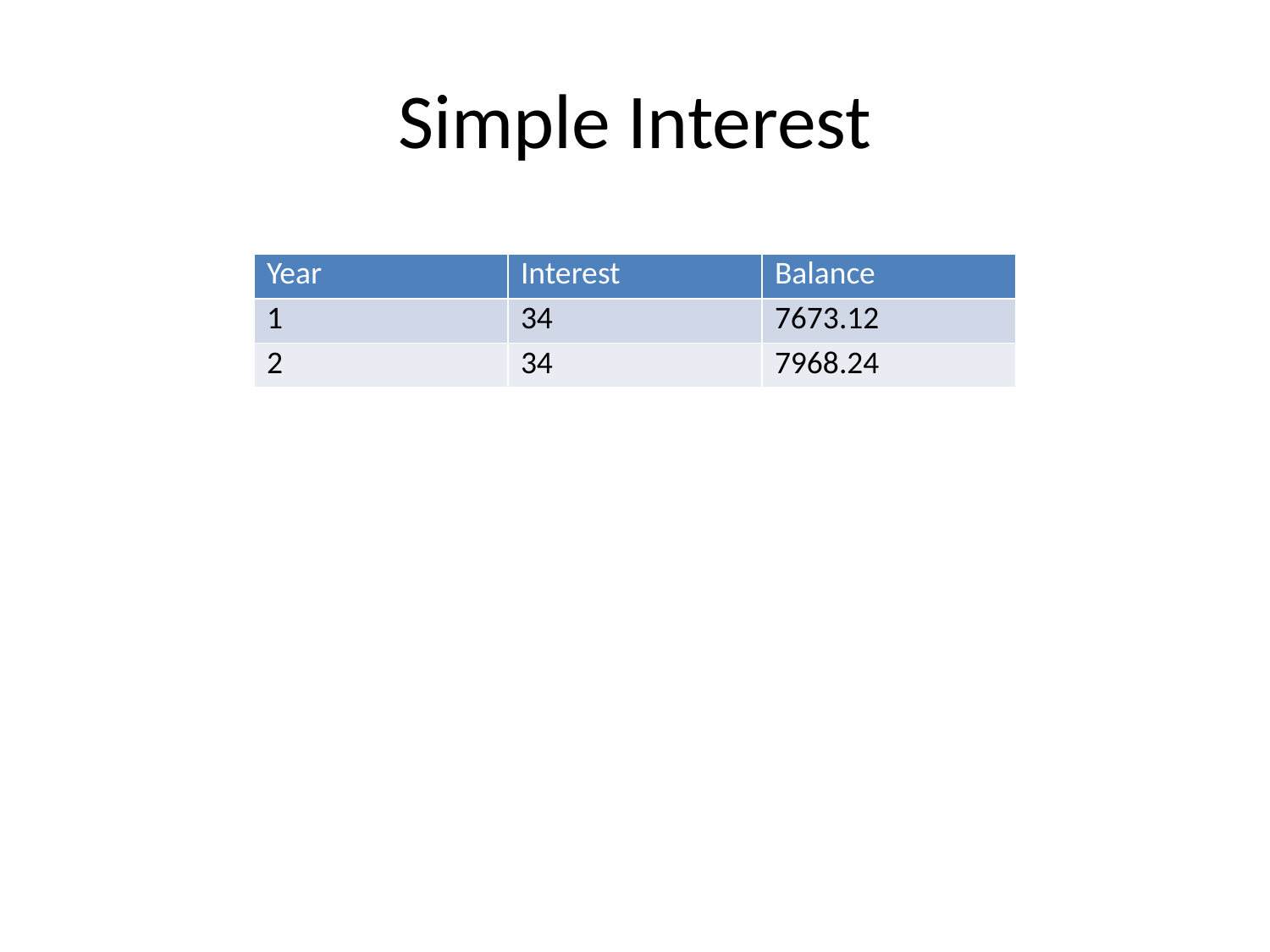

# Simple Interest
| Year | Interest | Balance |
| --- | --- | --- |
| 1 | 34 | 7673.12 |
| 2 | 34 | 7968.24 |